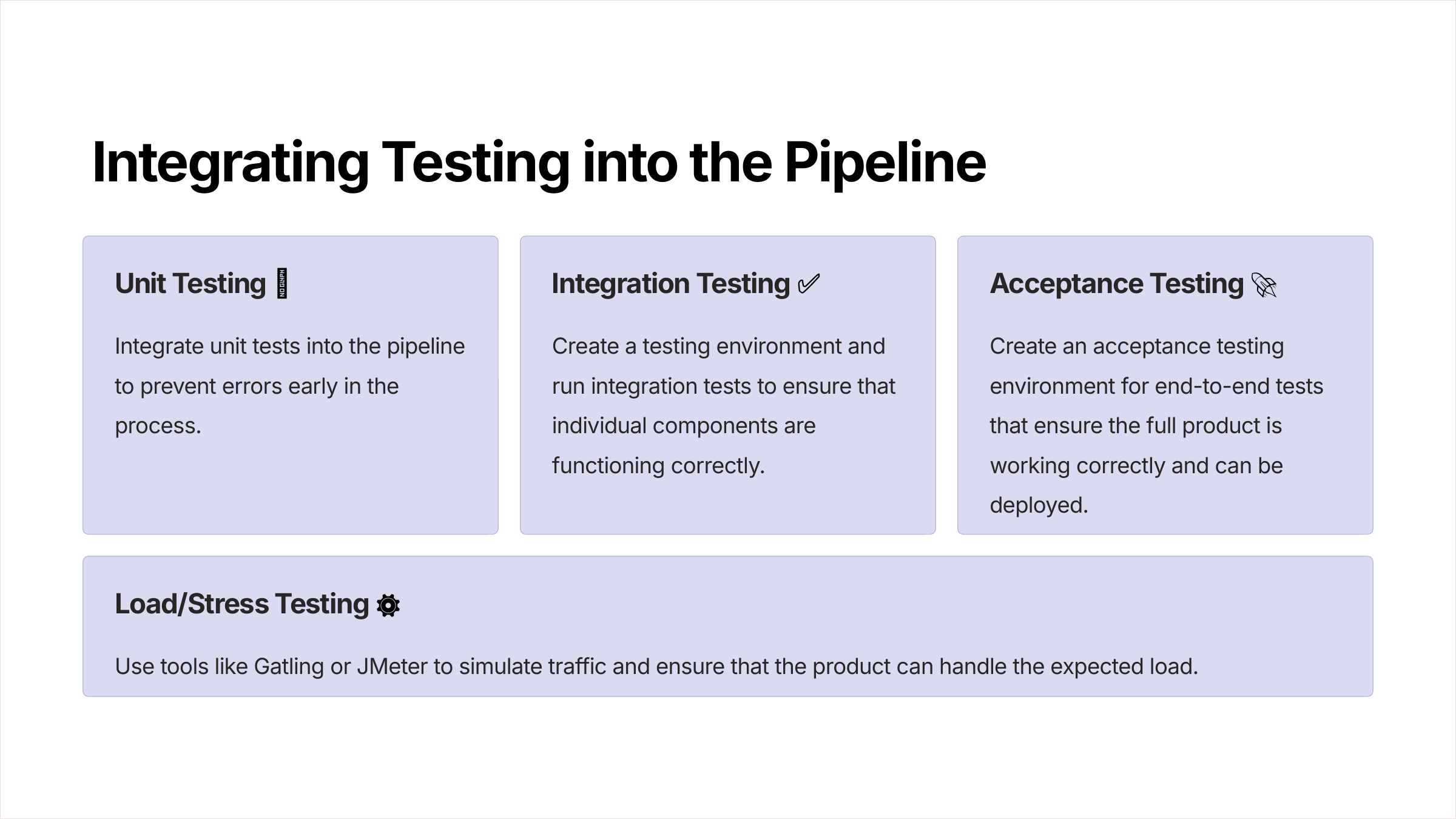

Integrating Testing into the Pipeline

Unit Testing 🧪
Integration Testing ✅
Acceptance Testing 🚀
Integrate unit tests into the pipeline to prevent errors early in the process.
Create a testing environment and run integration tests to ensure that individual components are functioning correctly.
Create an acceptance testing environment for end-to-end tests that ensure the full product is working correctly and can be deployed.

Load/Stress Testing ⚙️
Use tools like Gatling or JMeter to simulate traffic and ensure that the product can handle the expected load.